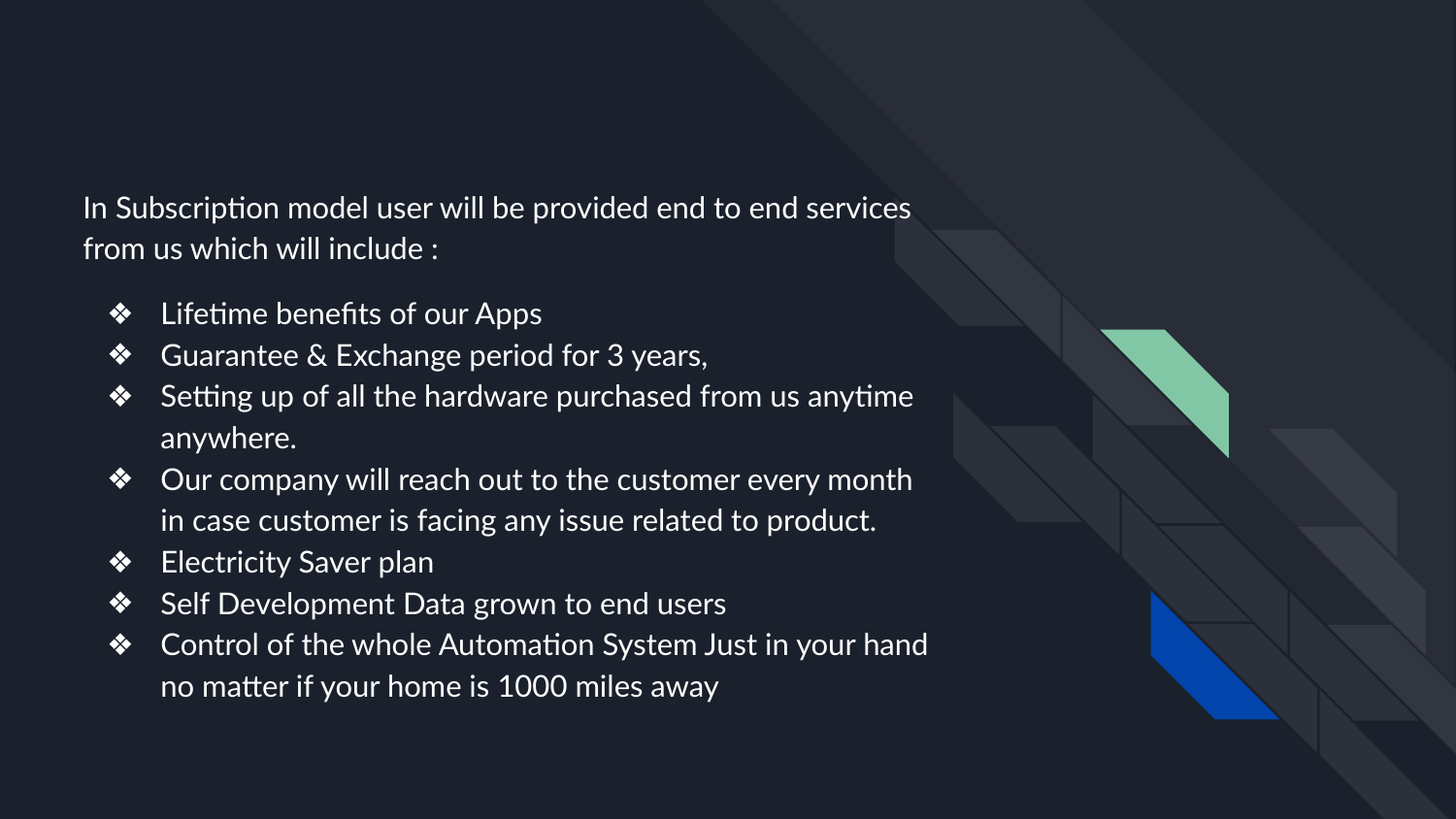

# In Subscription model user will be provided end to end services from us which will include :
Lifetime benefits of our Apps
Guarantee & Exchange period for 3 years,
Setting up of all the hardware purchased from us anytime anywhere.
Our company will reach out to the customer every month in case customer is facing any issue related to product.
Electricity Saver plan
Self Development Data grown to end users
Control of the whole Automation System Just in your hand  no matter if your home is 1000 miles away